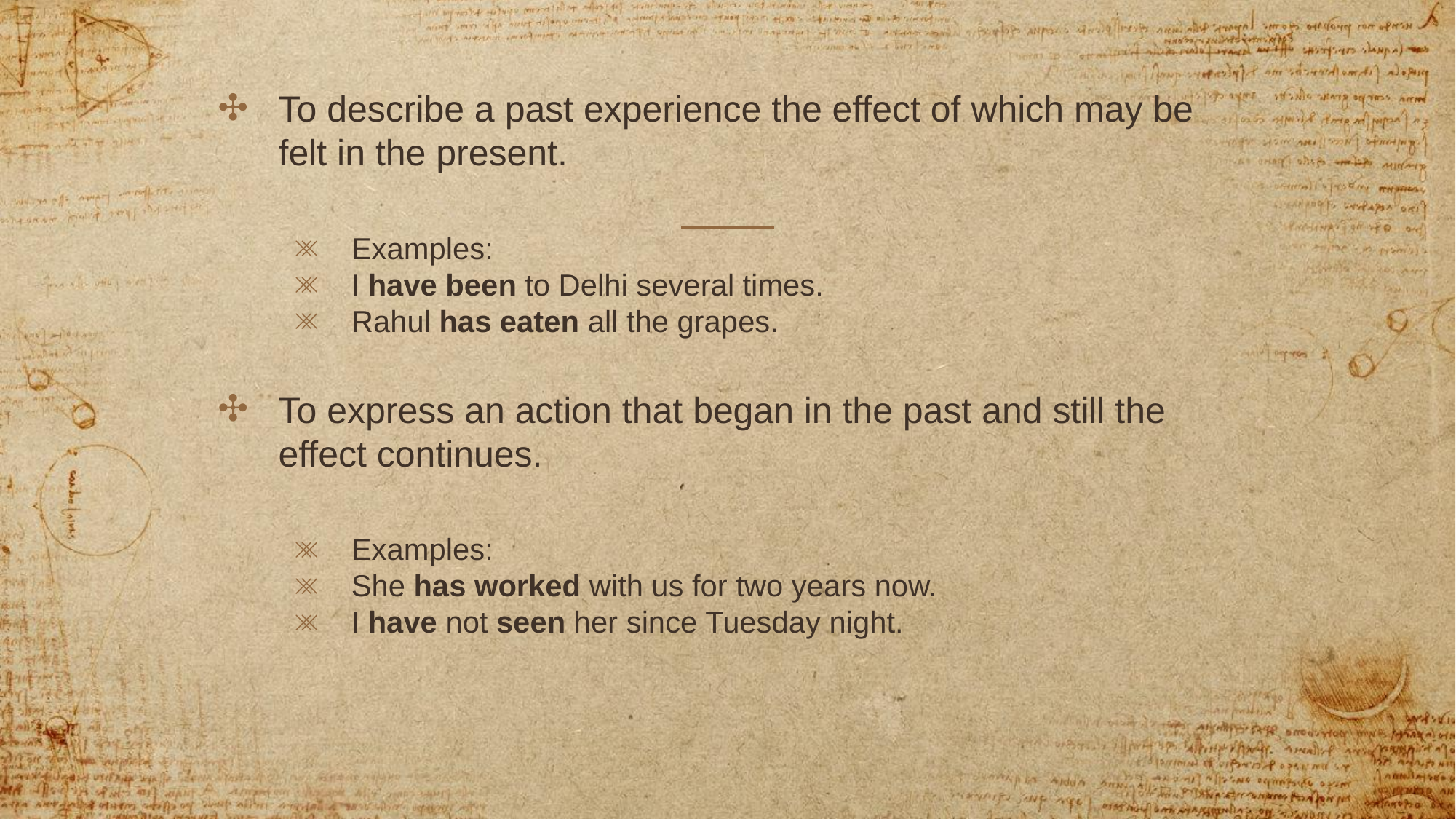

To describe a past experience the effect of which may be felt in the present.

Examples:
I have been to Delhi several times.
Rahul has eaten all the grapes.

To express an action that began in the past and still the effect continues.

Examples:
She has worked with us for two years now.
I have not seen her since Tuesday night.